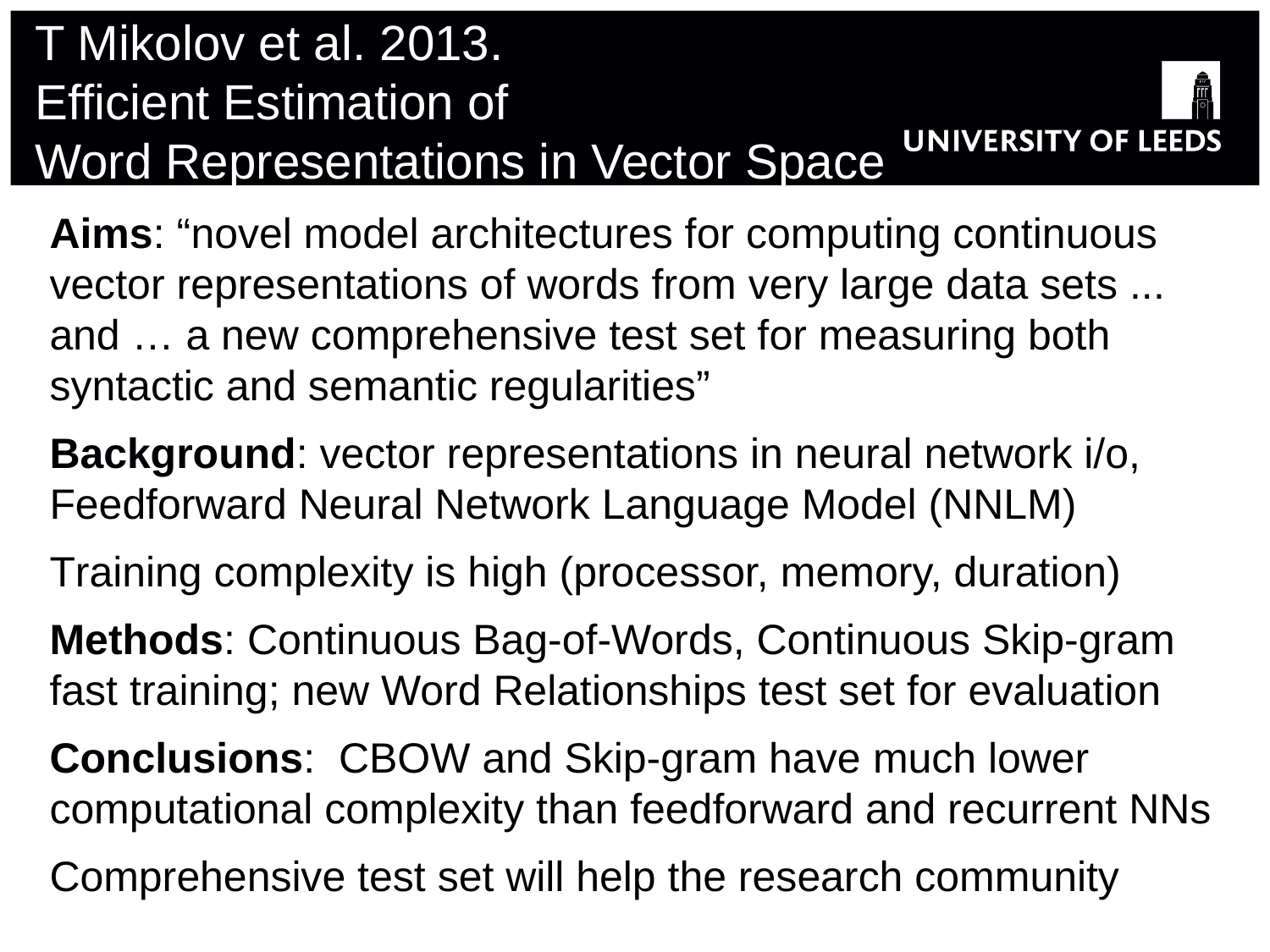

# T Mikolov et al. 2013. Efficient Estimation of Word Representations in Vector Space
Aims: “novel model architectures for computing continuous vector representations of words from very large data sets ... and … a new comprehensive test set for measuring both syntactic and semantic regularities”
Background: vector representations in neural network i/o, Feedforward Neural Network Language Model (NNLM)
Training complexity is high (processor, memory, duration)
Methods: Continuous Bag-of-Words, Continuous Skip-gram fast training; new Word Relationships test set for evaluation
Conclusions:  CBOW and Skip-gram have much lower computational complexity than feedforward and recurrent NNs
Comprehensive test set will help the research community